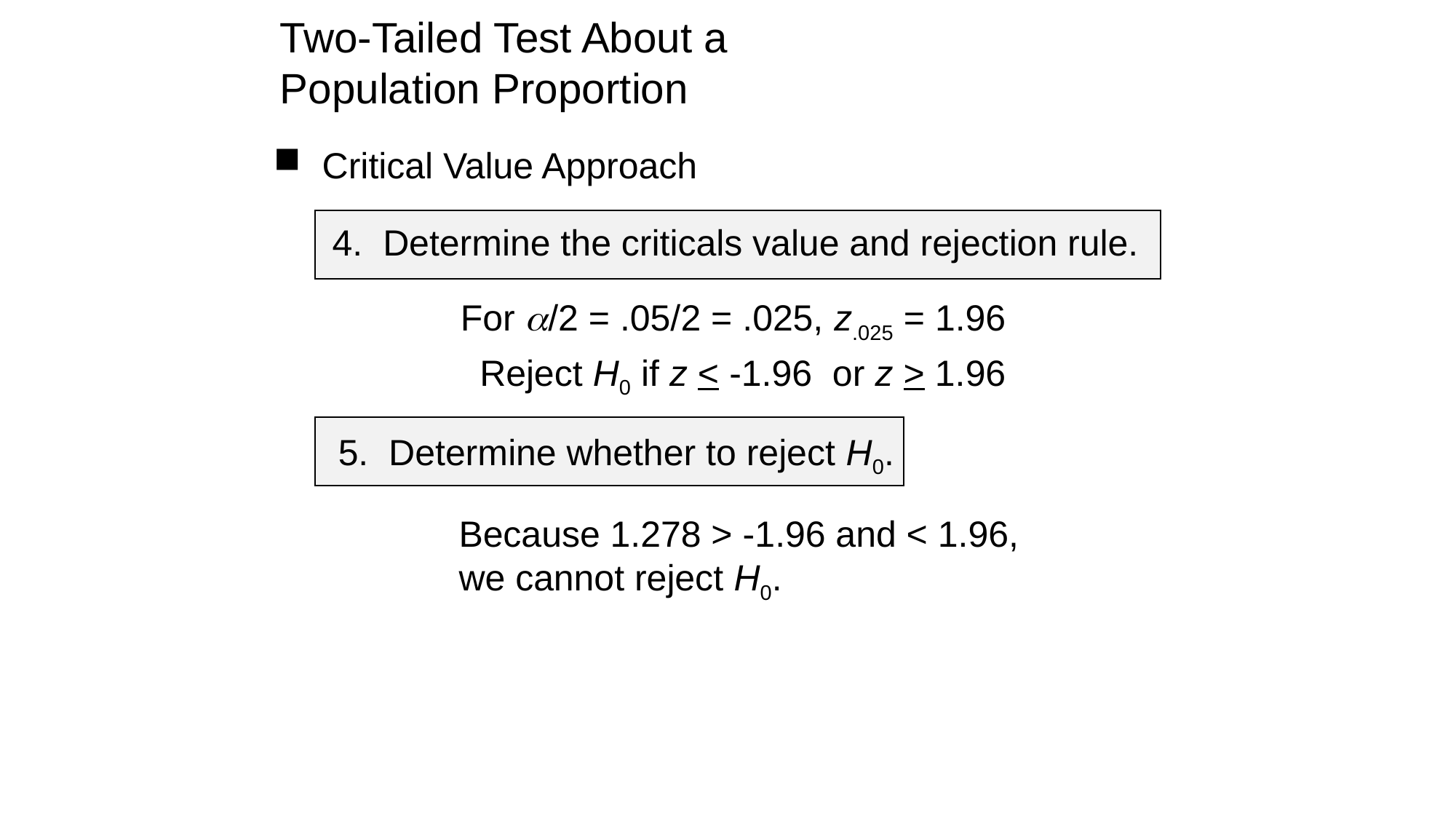

Two-Tailed Test About a
Population Proportion
  Critical Value Approach

4.  Determine the criticals value and rejection rule.
For α/2 = .05/2 = .025, z.025 = 1.96
Reject H0 if z < -1.96  or z > 1.96

5.  Determine whether to reject H0.
Because 1.278 > -1.96 and < 1.96,
we cannot reject H0.